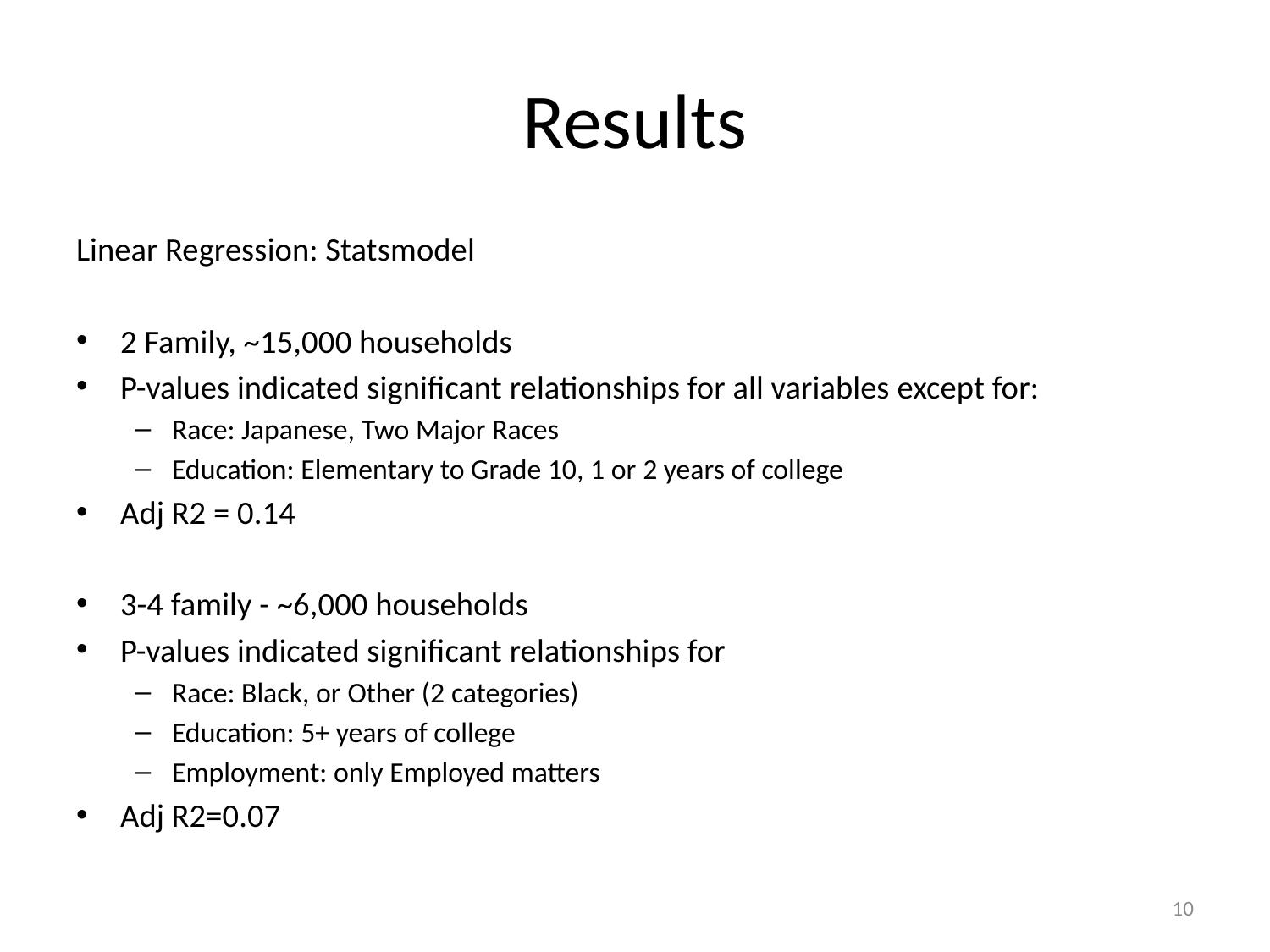

# Results
Linear Regression: Statsmodel

2 Family, ~15,000 households
P-values indicated significant relationships for all variables except for:
Race: Japanese, Two Major Races
Education: Elementary to Grade 10, 1 or 2 years of college
Adj R2 = 0.14

3-4 family - ~6,000 households
P-values indicated significant relationships for
Race: Black, or Other (2 categories)
Education: 5+ years of college
Employment: only Employed matters
Adj R2=0.07
10